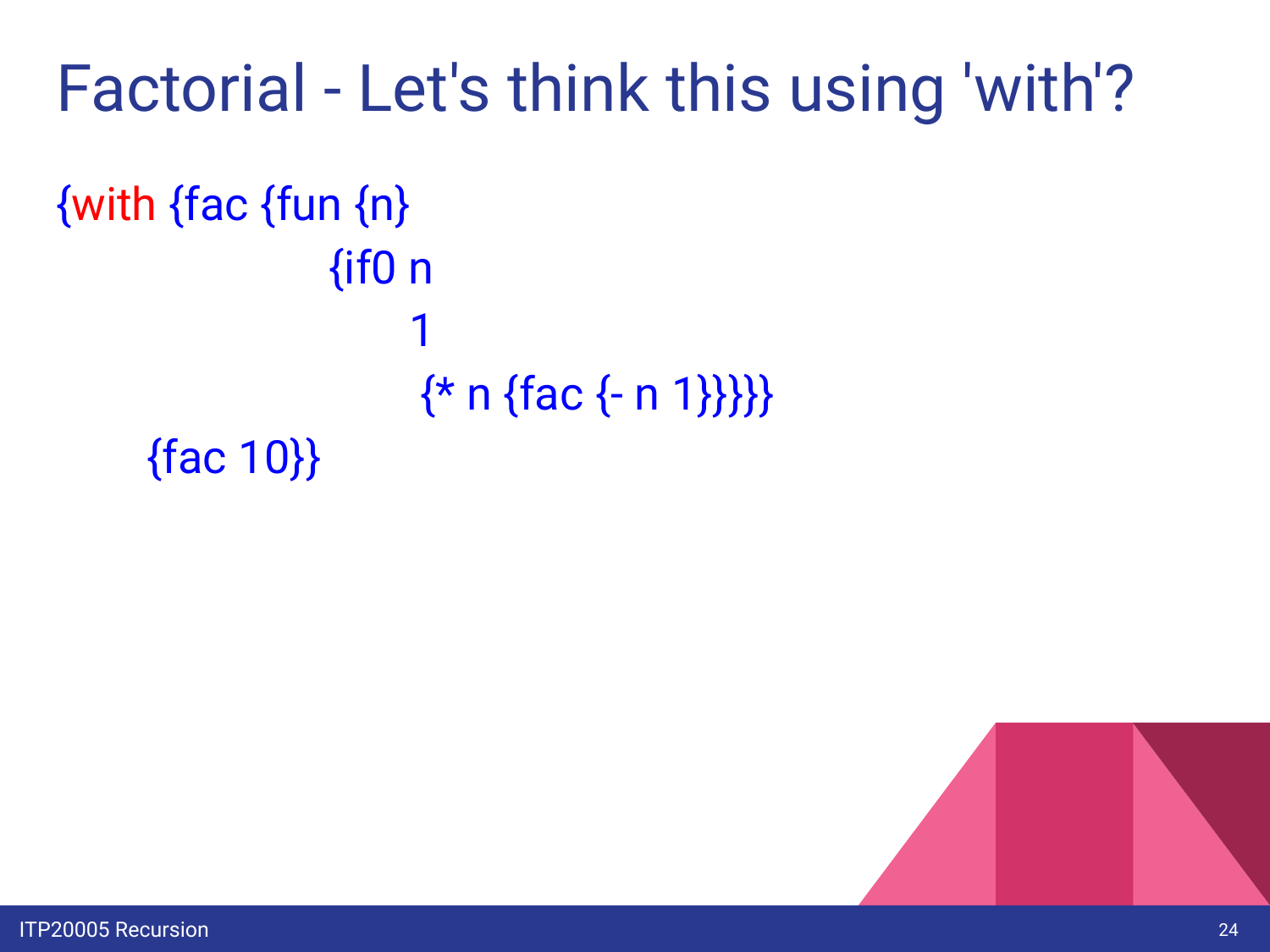

# Factorial - Let's think this using 'with'?
{with {fac {fun {n}
                        {if0 n
                               1
                                {* n {fac {- n 1}}}}}
        {fac 10}}
24